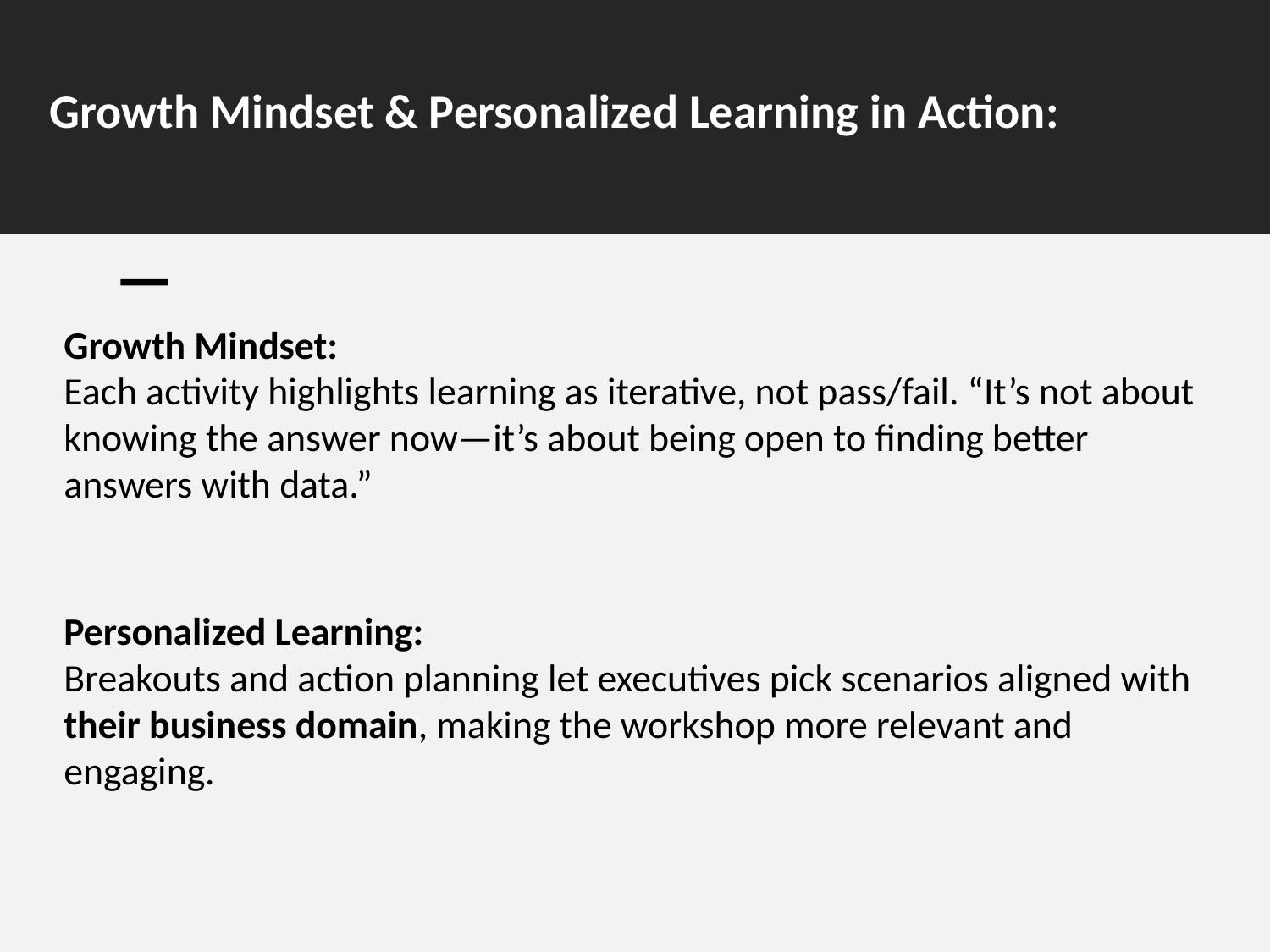

# Growth Mindset & Personalized Learning in Action:

Growth Mindset:
Each activity highlights learning as iterative, not pass/fail. “It’s not about knowing the answer now—it’s about being open to finding better answers with data.”
Personalized Learning:
Breakouts and action planning let executives pick scenarios aligned with their business domain, making the workshop more relevant and engaging.